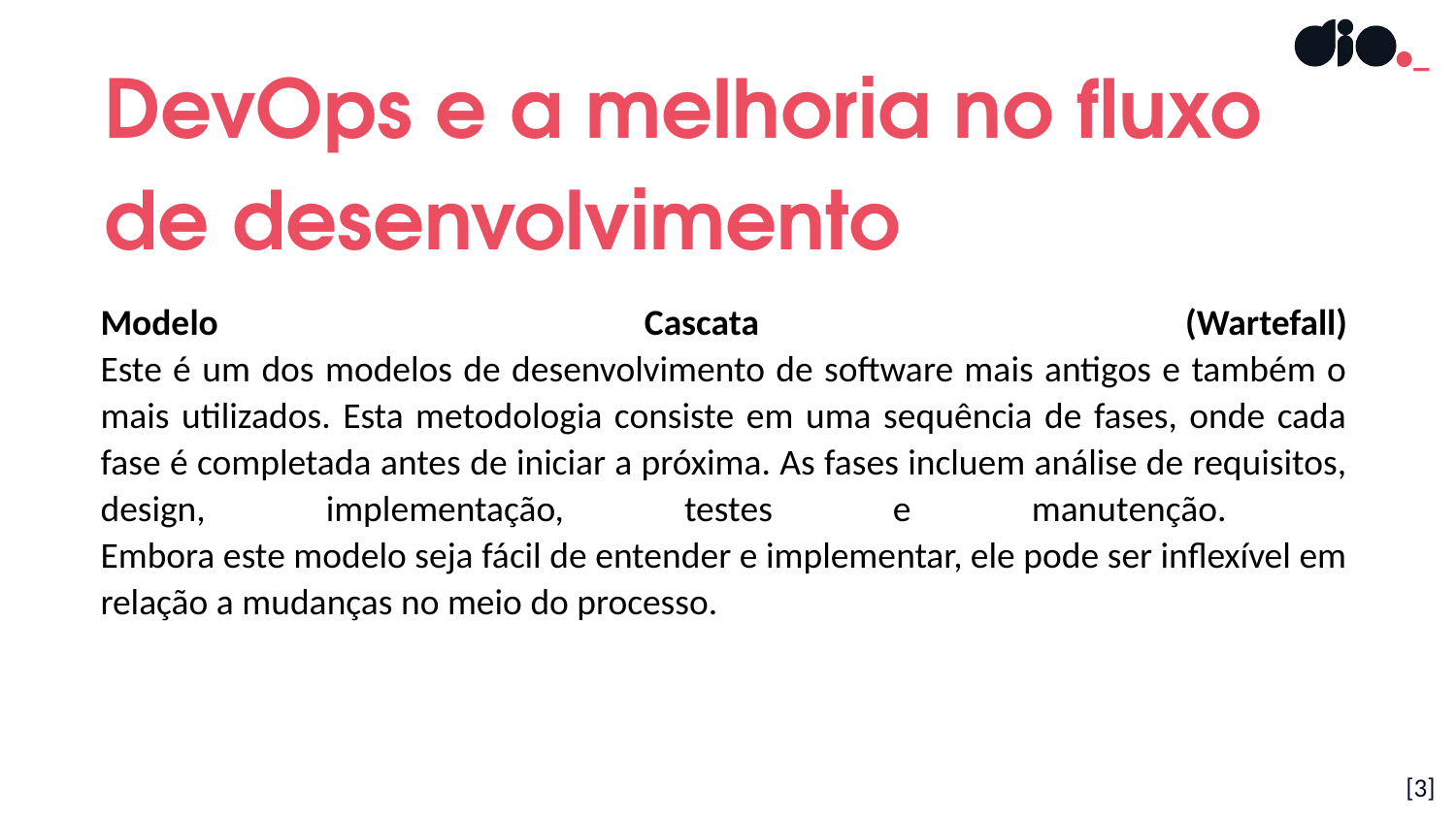

DevOps e a melhoria no fluxo de desenvolvimento

Modelo Cascata (Wartefall)
Este é um dos modelos de desenvolvimento de software mais antigos e também o mais utilizados. Esta metodologia consiste em uma sequência de fases, onde cada fase é completada antes de iniciar a próxima. As fases incluem análise de requisitos, design, implementação, testes e manutenção.
Embora este modelo seja fácil de entender e implementar, ele pode ser inflexível em relação a mudanças no meio do processo.
[3]